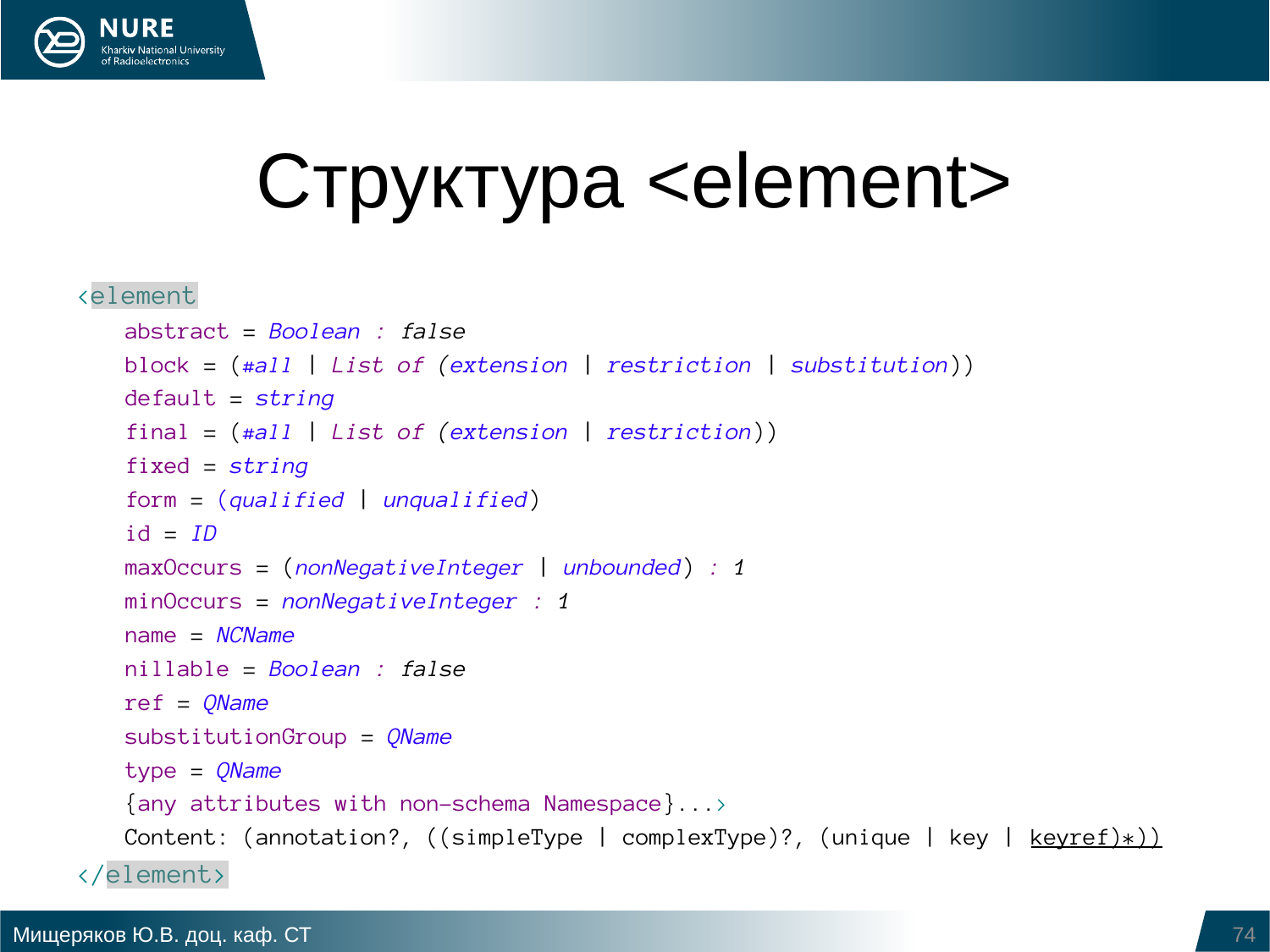

# Структура <element>
<element
abstract = Boolean : false
block = (#all | List of (extension | restriction | substitution))
default = string
final = (#all | List of (extension | restriction))
fixed = string
form = (qualified | unqualified)
id = ID
maxOccurs = (nonNegativeInteger | unbounded) : 1
minOccurs = nonNegativeInteger : 1
name = NCName
nillable = Boolean : false
ref = QName
substitutionGroup = QName
type = QName
{any attributes with non-schema Namespace}...>
Content: (annotation?, ((simpleType | complexType)?, (unique | key | keyref)*))
</element>
Мищеряков Ю.В. доц. каф. СТ
74